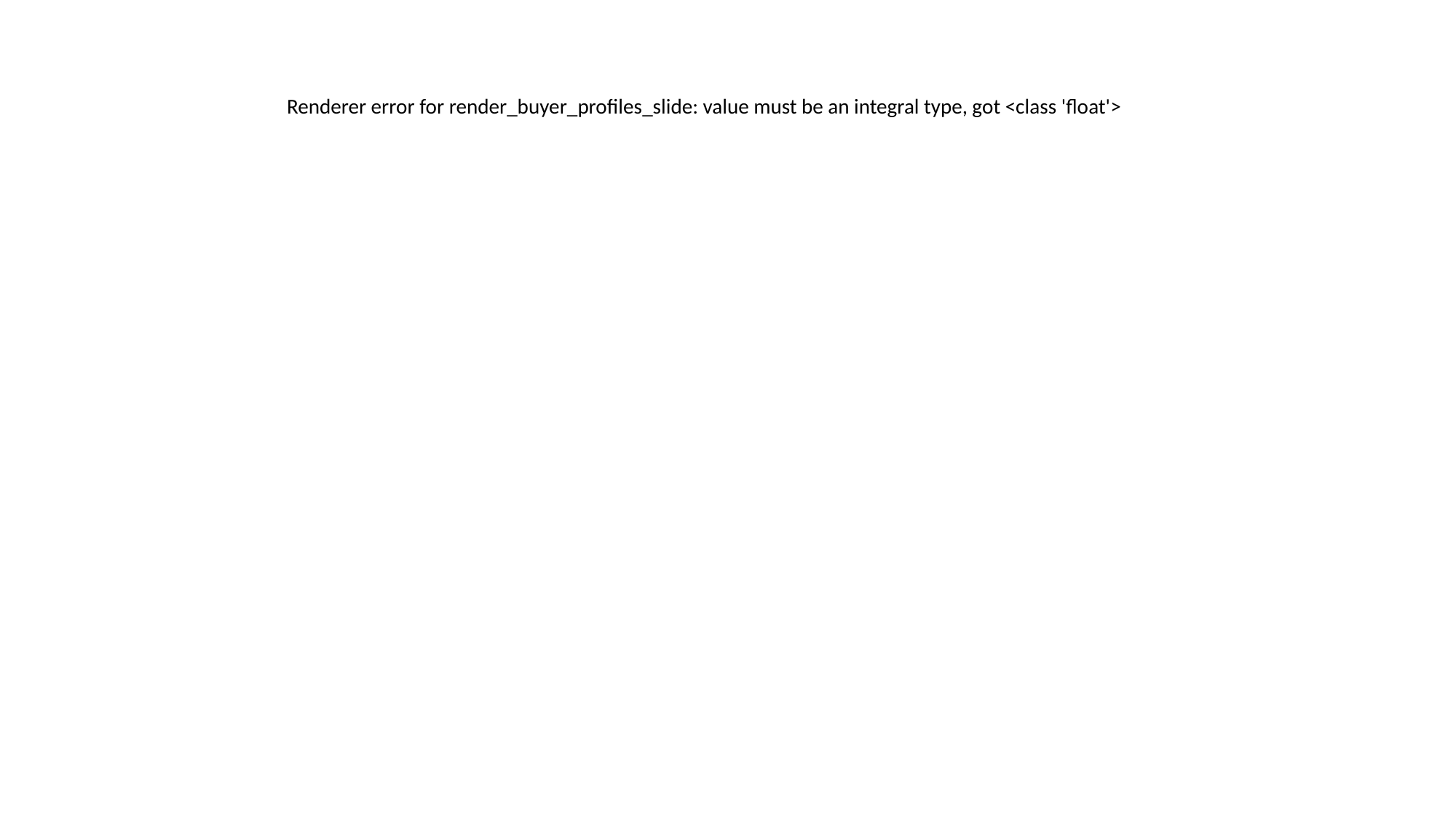

Renderer error for render_buyer_profiles_slide: value must be an integral type, got <class 'float'>